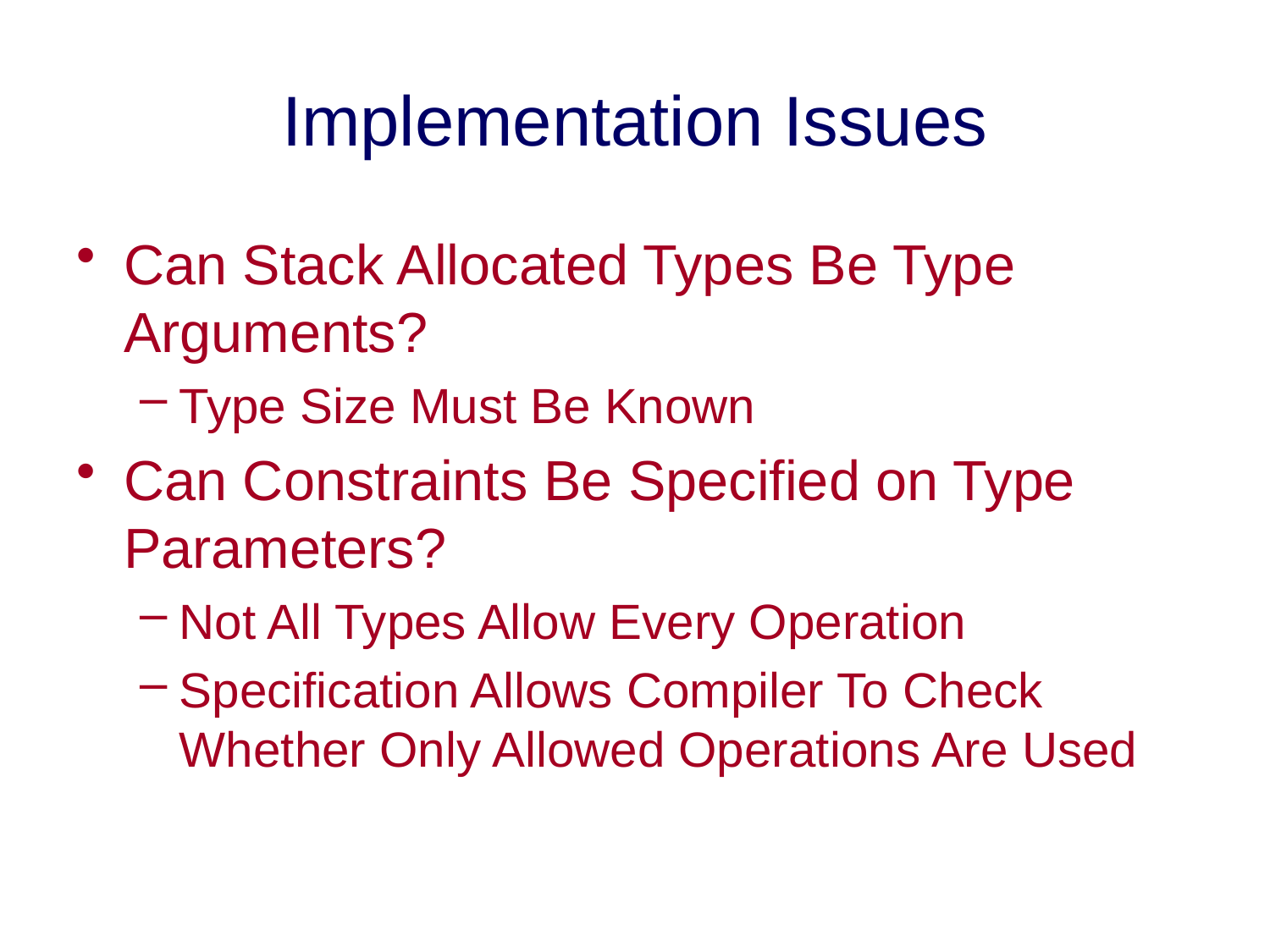

# Implementation Issues
Can Stack Allocated Types Be Type Arguments?
Type Size Must Be Known
Can Constraints Be Specified on Type Parameters?
Not All Types Allow Every Operation
Specification Allows Compiler To Check Whether Only Allowed Operations Are Used